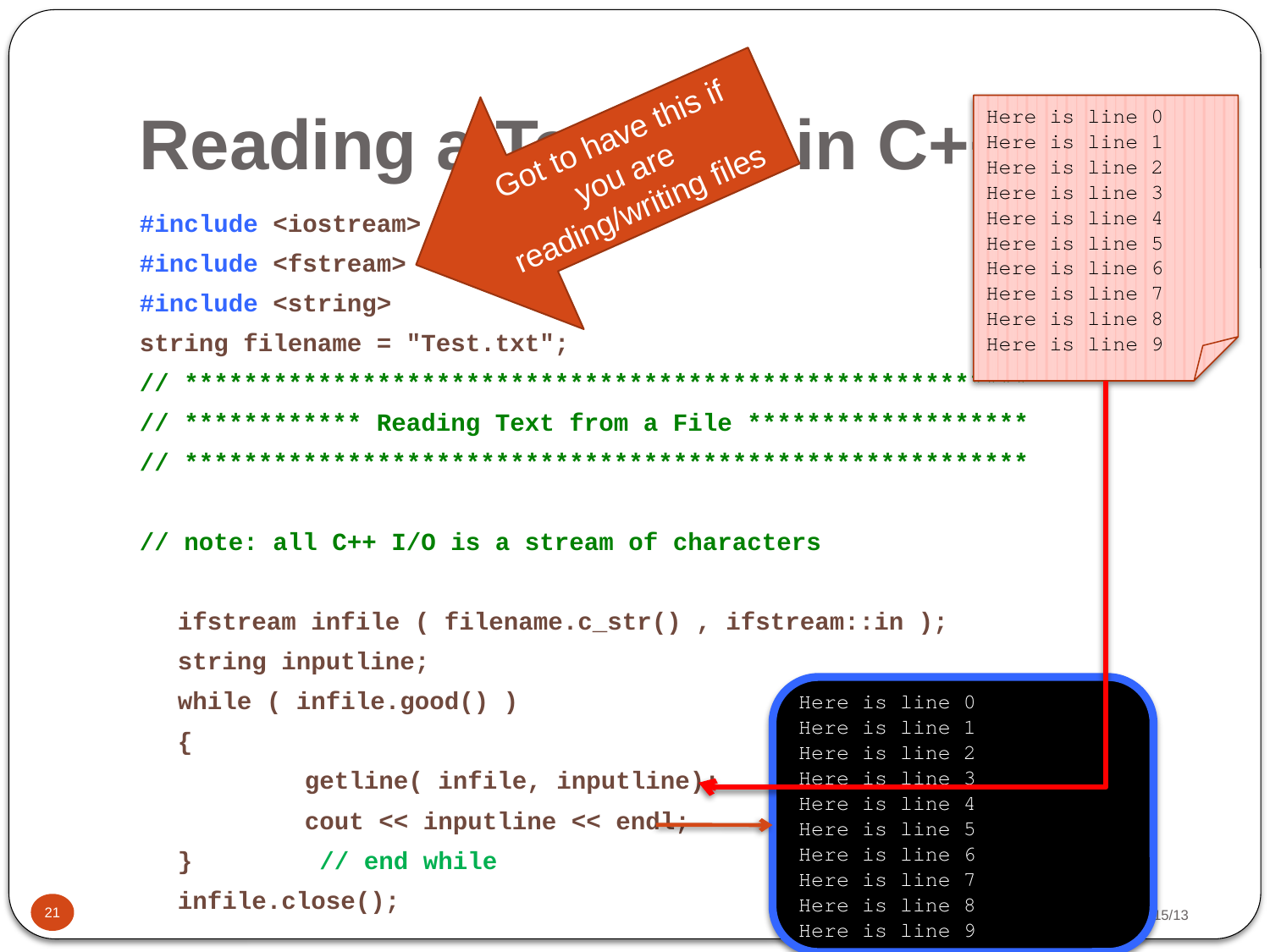

# Reading a Text File in C++
Got to have this if you are reading/writing files

Here is line 0
Here is line 1
Here is line 2
Here is line 3
Here is line 4
Here is line 5
Here is line 6
Here is line 7
Here is line 8
Here is line 9
#include <iostream>
#include <fstream>
#include <string>
string filename = "Test.txt";
// *********************************************************
// ************ Reading Text from a File *******************
// *********************************************************

// note: all C++ I/O is a stream of characters

	ifstream infile ( filename.c_str() , ifstream::in );
	string inputline;
	while ( infile.good() )
	{
		getline( infile, inputline);
		cout << inputline << endl;
	}	 // end while
	infile.close();
Here is line 0
Here is line 1
Here is line 2
Here is line 3
Here is line 4
Here is line 5
Here is line 6
Here is line 7
Here is line 8
Here is line 9
21
2/15/13
PFE Week 6 - Part 2